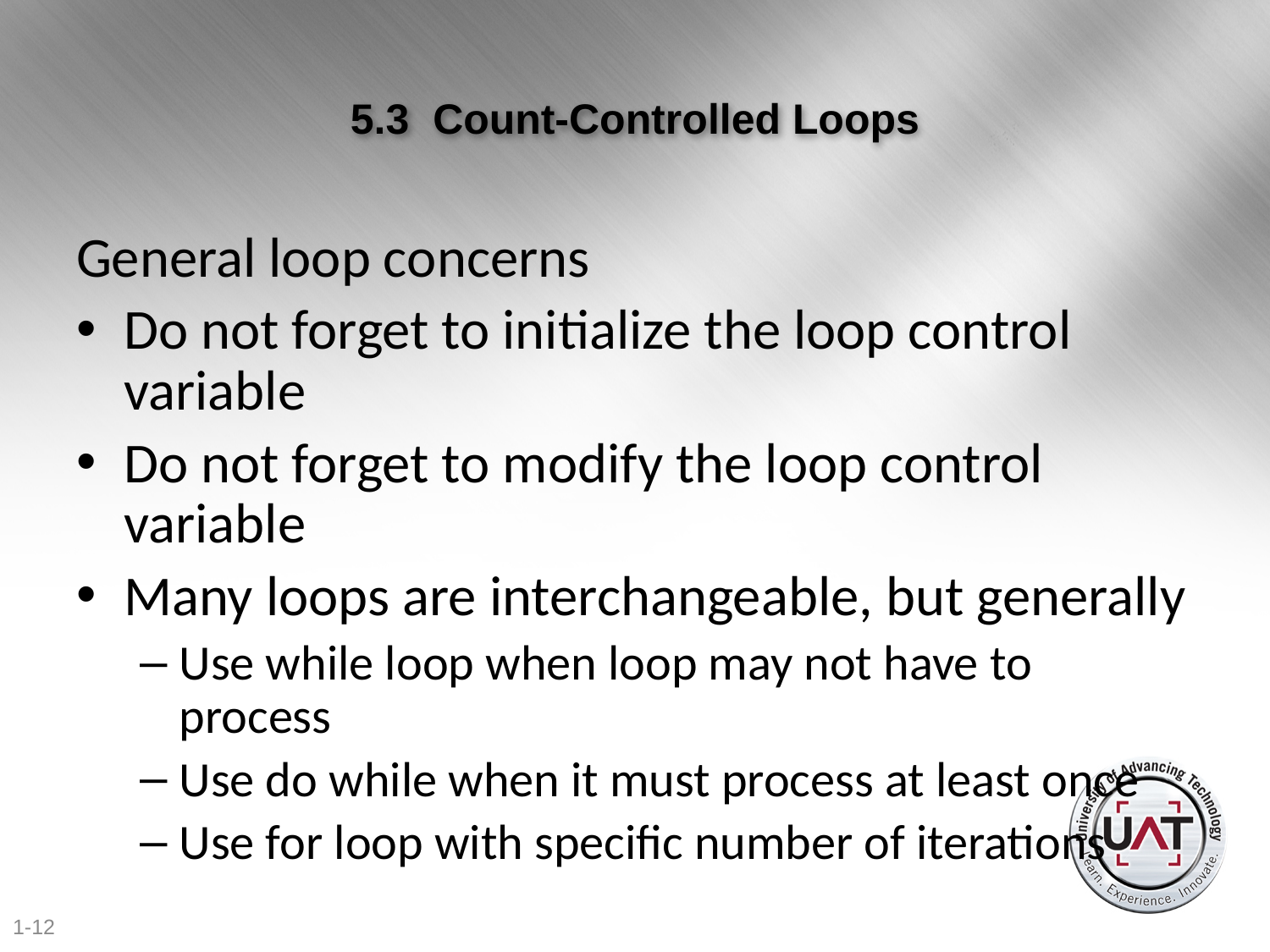

# 5.3  Count-Controlled Loops
General loop concerns
Do not forget to initialize the loop control variable
Do not forget to modify the loop control variable
Many loops are interchangeable, but generally
Use while loop when loop may not have to process
Use do while when it must process at least once
Use for loop with specific number of iterations
1-12